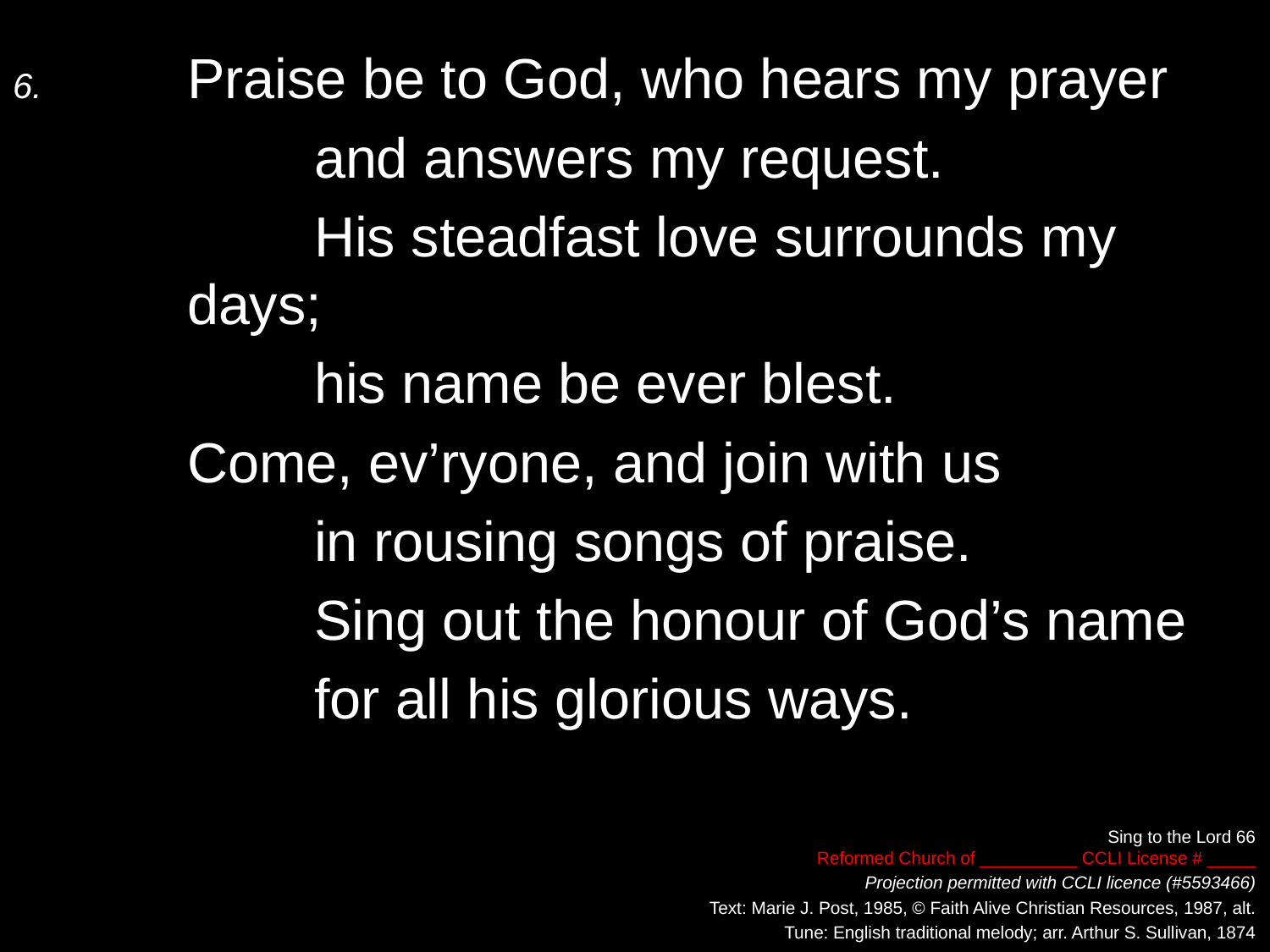

6.	Praise be to God, who hears my prayer
		and answers my request.
		His steadfast love surrounds my days;
		his name be ever blest.
	Come, ev’ryone, and join with us
		in rousing songs of praise.
		Sing out the honour of God’s name
		for all his glorious ways.
Sing to the Lord 66
Reformed Church of __________ CCLI License # _____
Projection permitted with CCLI licence (#5593466)
Text: Marie J. Post, 1985, © Faith Alive Christian Resources, 1987, alt.
Tune: English traditional melody; arr. Arthur S. Sullivan, 1874